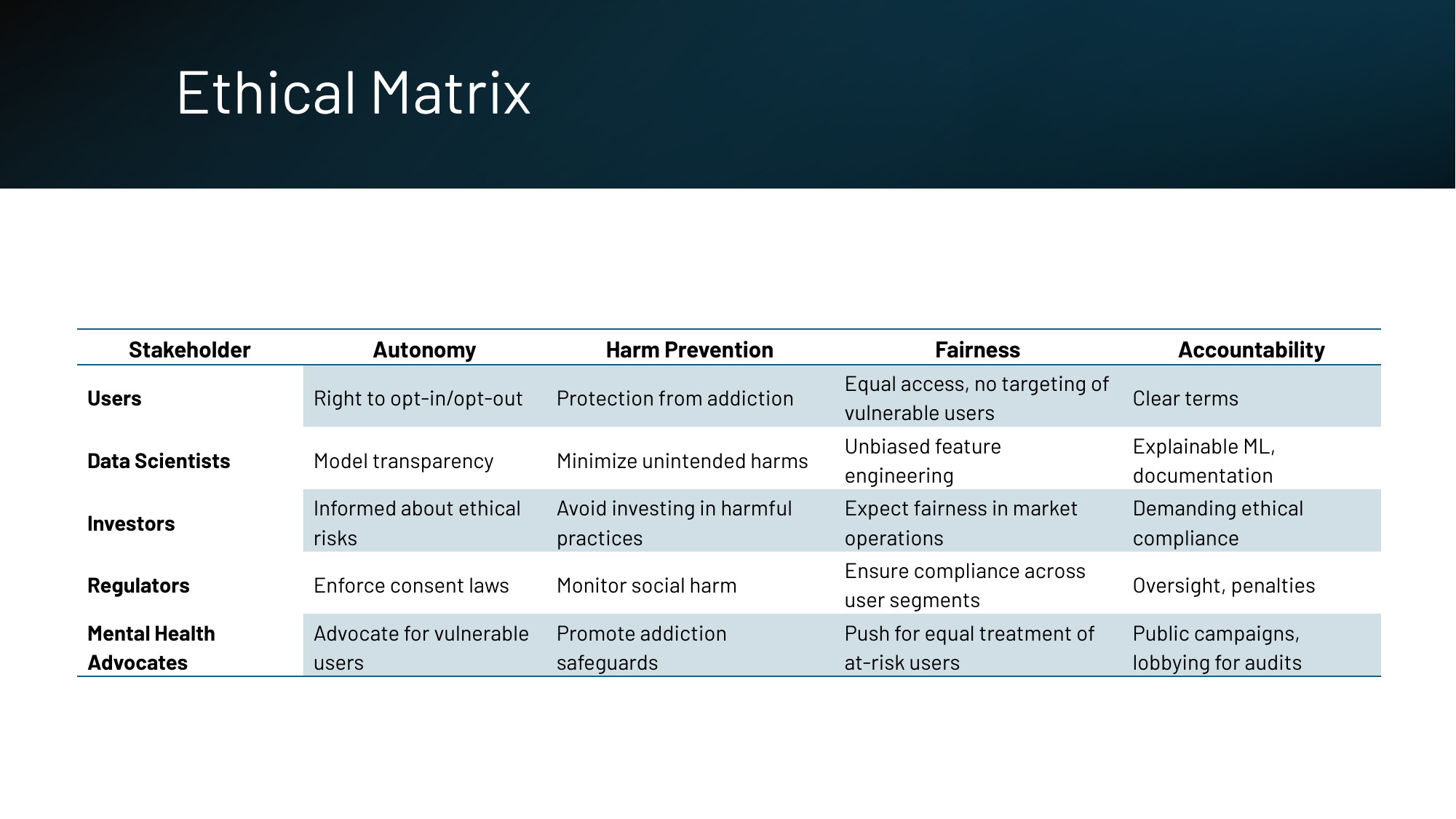

# Ethical Matrix
| Stakeholder | Autonomy | Harm Prevention | Fairness | Accountability |
| --- | --- | --- | --- | --- |
| Users | Right to opt-in/opt-out | Protection from addiction | Equal access, no targeting of vulnerable users | Clear terms |
| Data Scientists | Model transparency | Minimize unintended harms | Unbiased feature engineering | Explainable ML, documentation |
| Investors | Informed about ethical risks | Avoid investing in harmful practices | Expect fairness in market operations | Demanding ethical compliance |
| Regulators | Enforce consent laws | Monitor social harm | Ensure compliance across user segments | Oversight, penalties |
| Mental Health Advocates | Advocate for vulnerable users | Promote addiction safeguards | Push for equal treatment of at-risk users | Public campaigns, lobbying for audits |